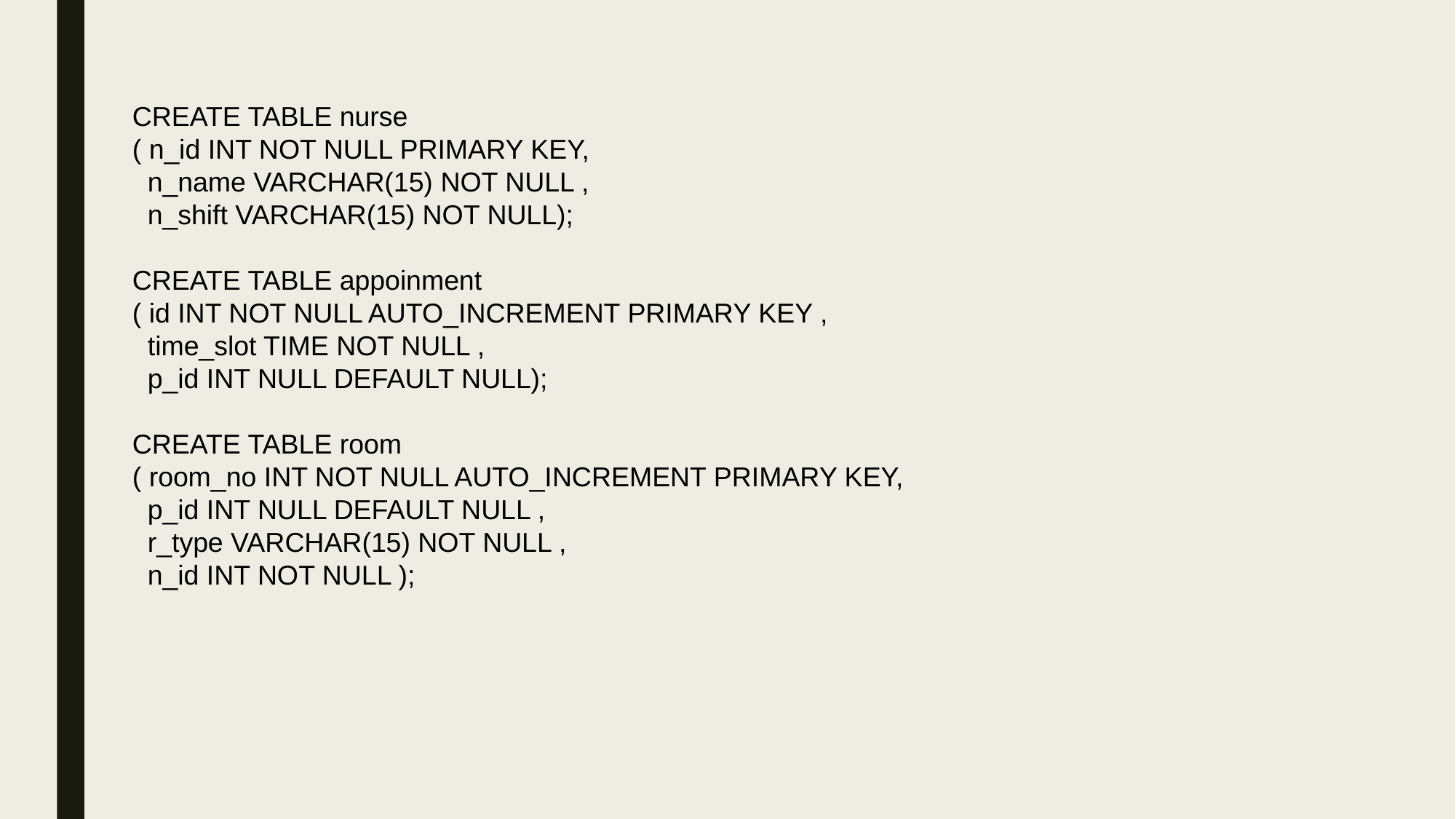

CREATE TABLE nurse
( n_id INT NOT NULL PRIMARY KEY,
  n_name VARCHAR(15) NOT NULL ,
  n_shift VARCHAR(15) NOT NULL);

CREATE TABLE appoinment
( id INT NOT NULL AUTO_INCREMENT PRIMARY KEY ,
  time_slot TIME NOT NULL ,
  p_id INT NULL DEFAULT NULL);

CREATE TABLE room
( room_no INT NOT NULL AUTO_INCREMENT PRIMARY KEY,
  p_id INT NULL DEFAULT NULL ,
  r_type VARCHAR(15) NOT NULL ,
  n_id INT NOT NULL );